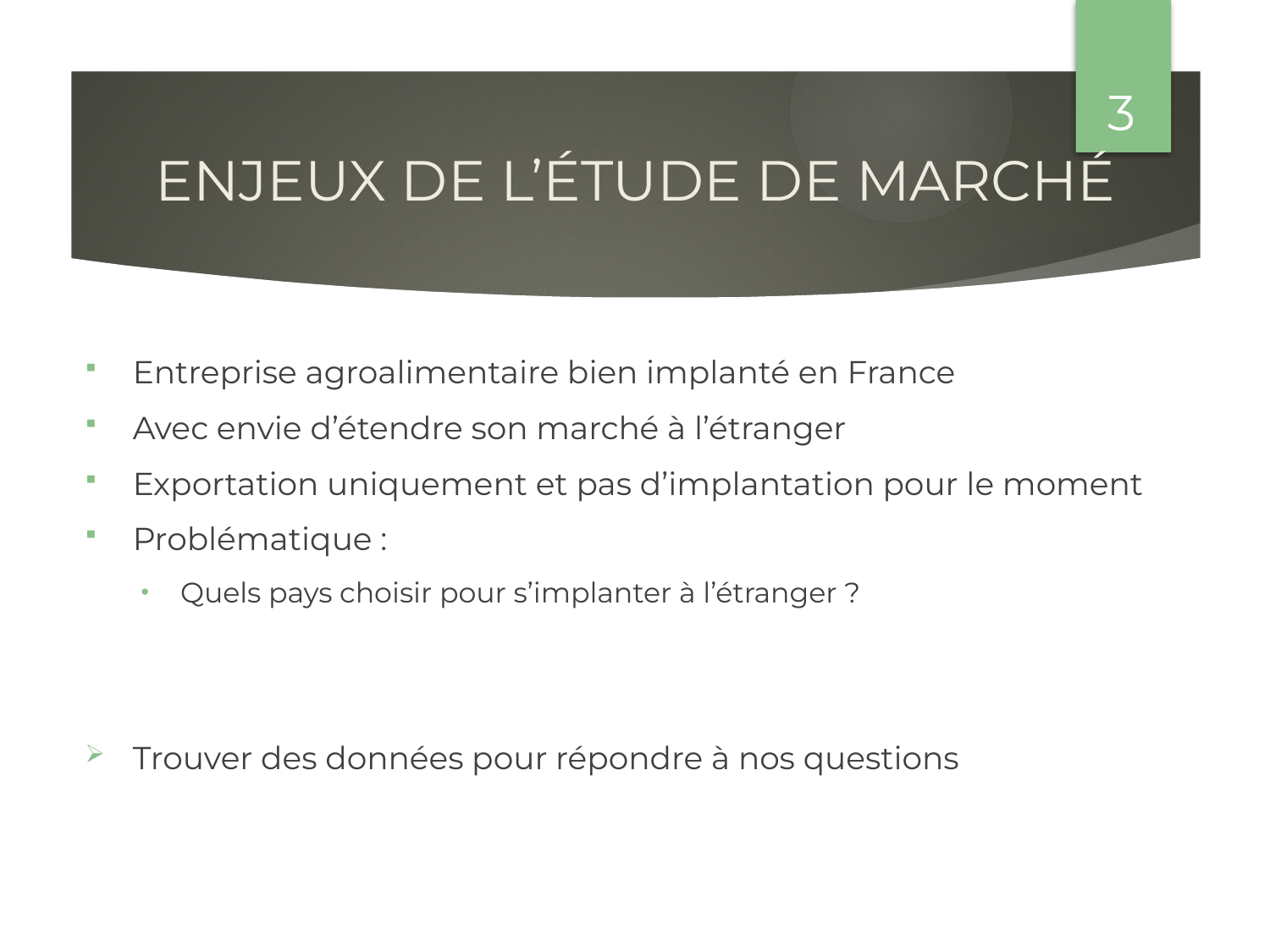

3
# Enjeux de l’étude de marché
Entreprise agroalimentaire bien implanté en France
Avec envie d’étendre son marché à l’étranger
Exportation uniquement et pas d’implantation pour le moment
Problématique :
Quels pays choisir pour s’implanter à l’étranger ?

Trouver des données pour répondre à nos questions